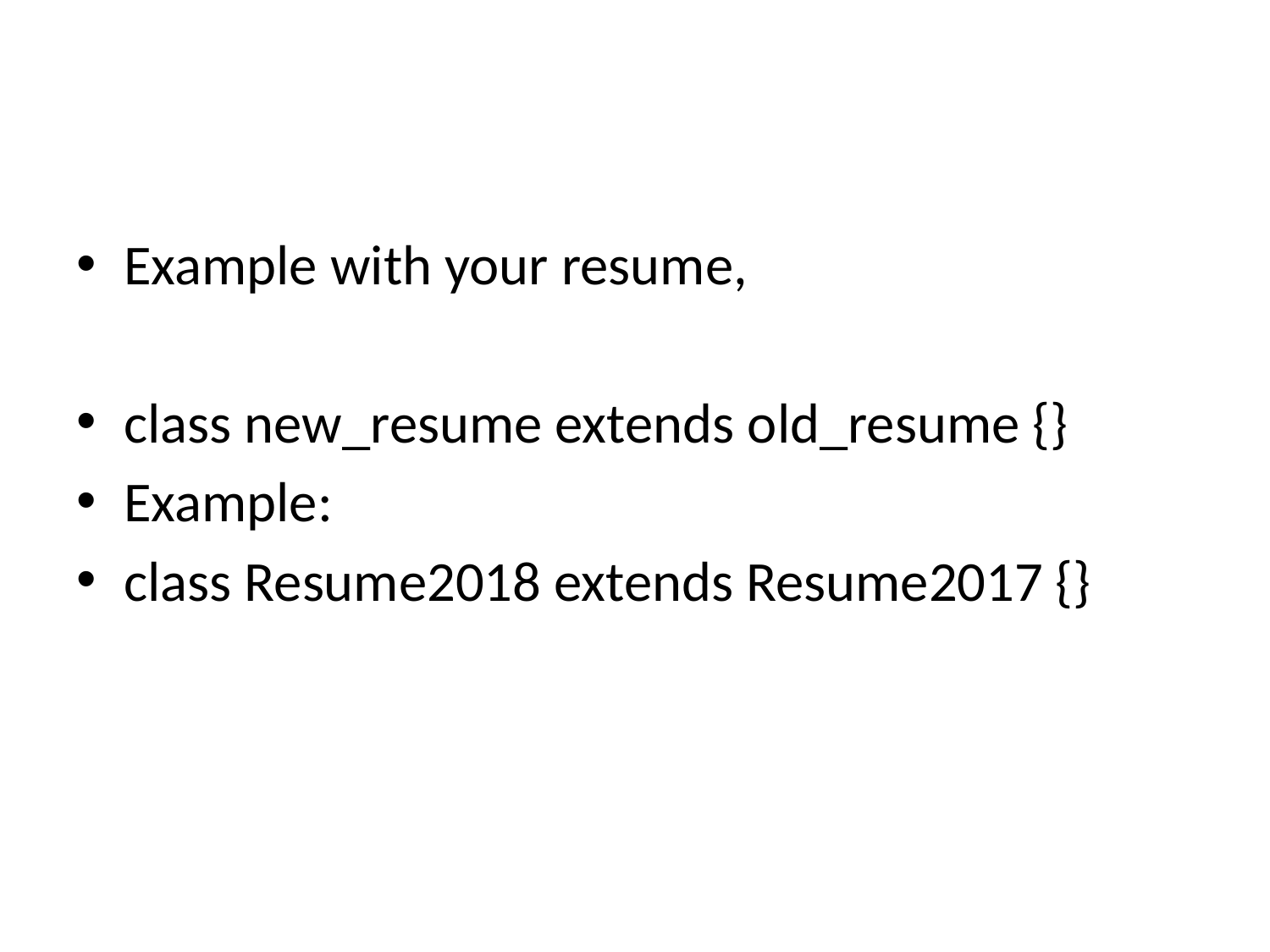

#
Example with your resume,

class new_resume extends old_resume {}
Example:
class Resume2018 extends Resume2017 {}